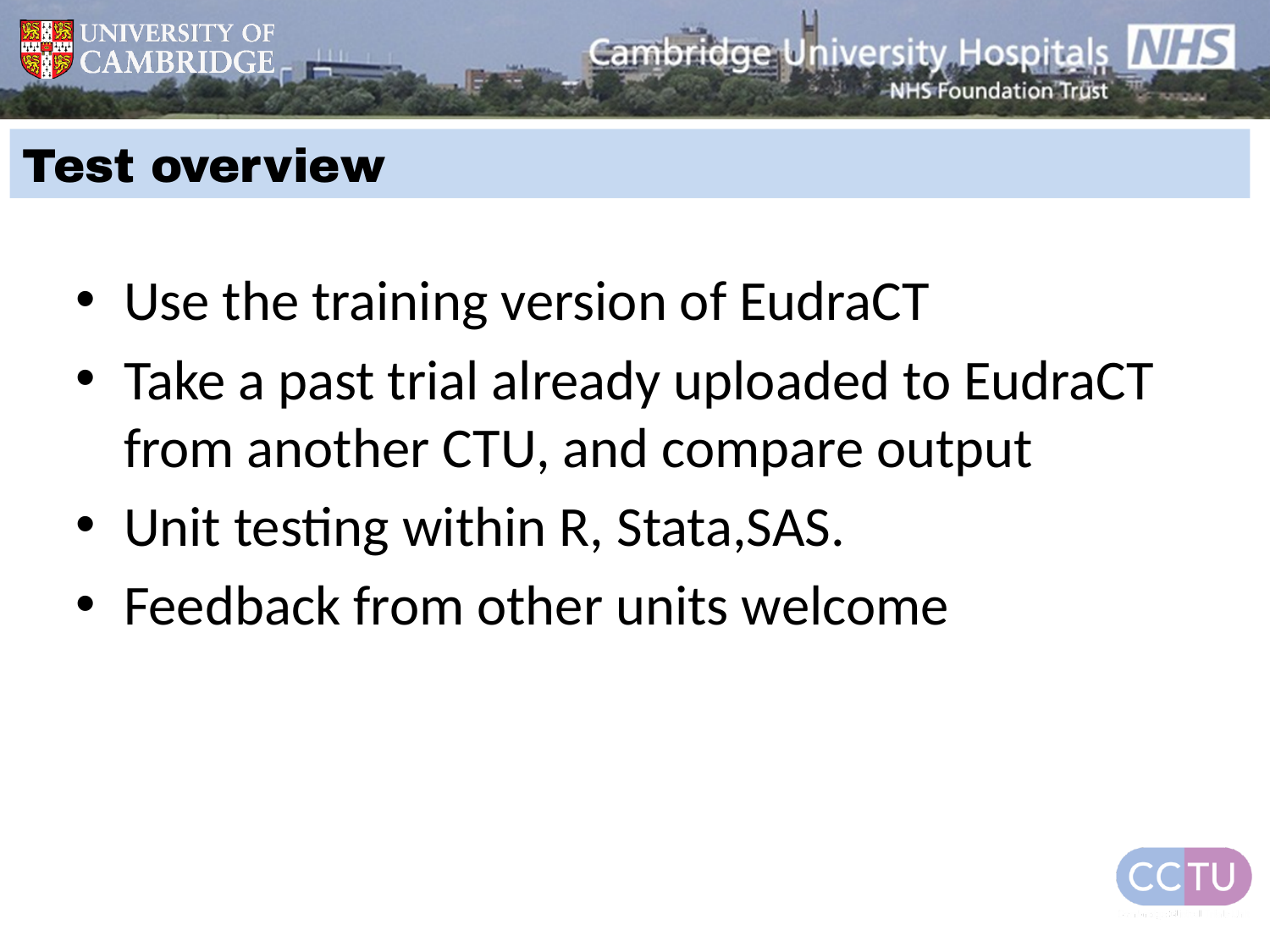

Test overview
Use the training version of EudraCT
Take a past trial already uploaded to EudraCT from another CTU, and compare output
Unit testing within R, Stata,SAS.
Feedback from other units welcome